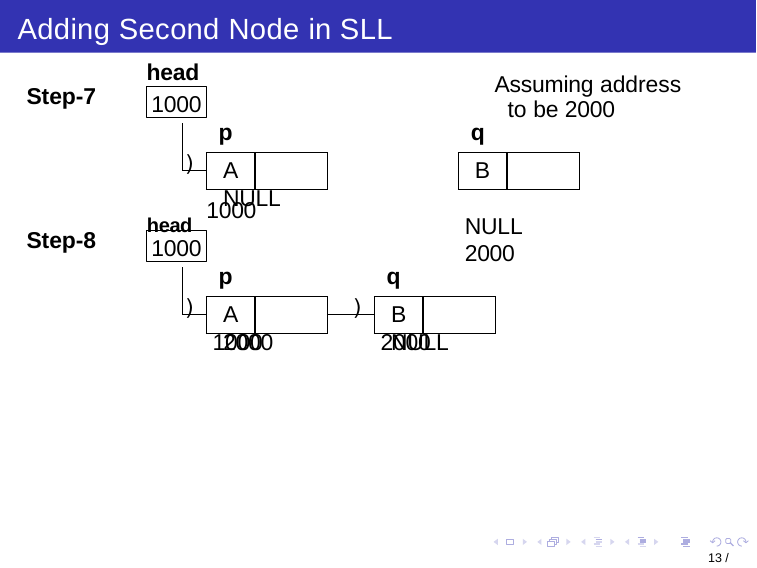

# Adding Second Node in SLL
head
Assuming address  to be 2000
Step-7
1000
p
q

)

A	NULL
B	NULL  2000
head 1000
Step-8
1000
p
q

)
)

A	2000
B	NULL

1000
2000
13 / 65